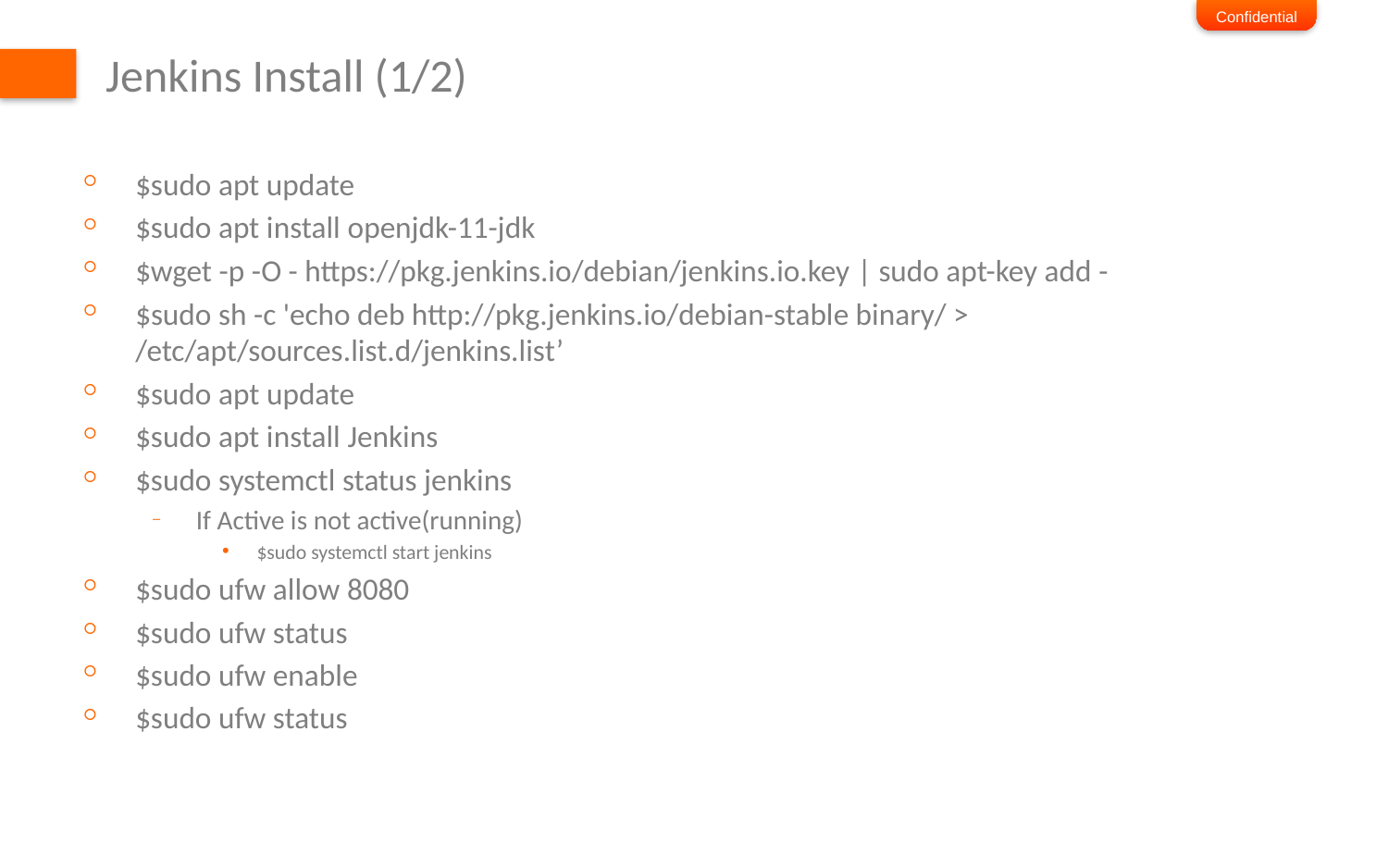

# Jenkins Install (1/2)
$sudo apt update
$sudo apt install openjdk-11-jdk
$wget -p -O - https://pkg.jenkins.io/debian/jenkins.io.key | sudo apt-key add -
$sudo sh -c 'echo deb http://pkg.jenkins.io/debian-stable binary/ > /etc/apt/sources.list.d/jenkins.list’
$sudo apt update
$sudo apt install Jenkins
$sudo systemctl status jenkins
If Active is not active(running)
$sudo systemctl start jenkins
$sudo ufw allow 8080
$sudo ufw status
$sudo ufw enable
$sudo ufw status